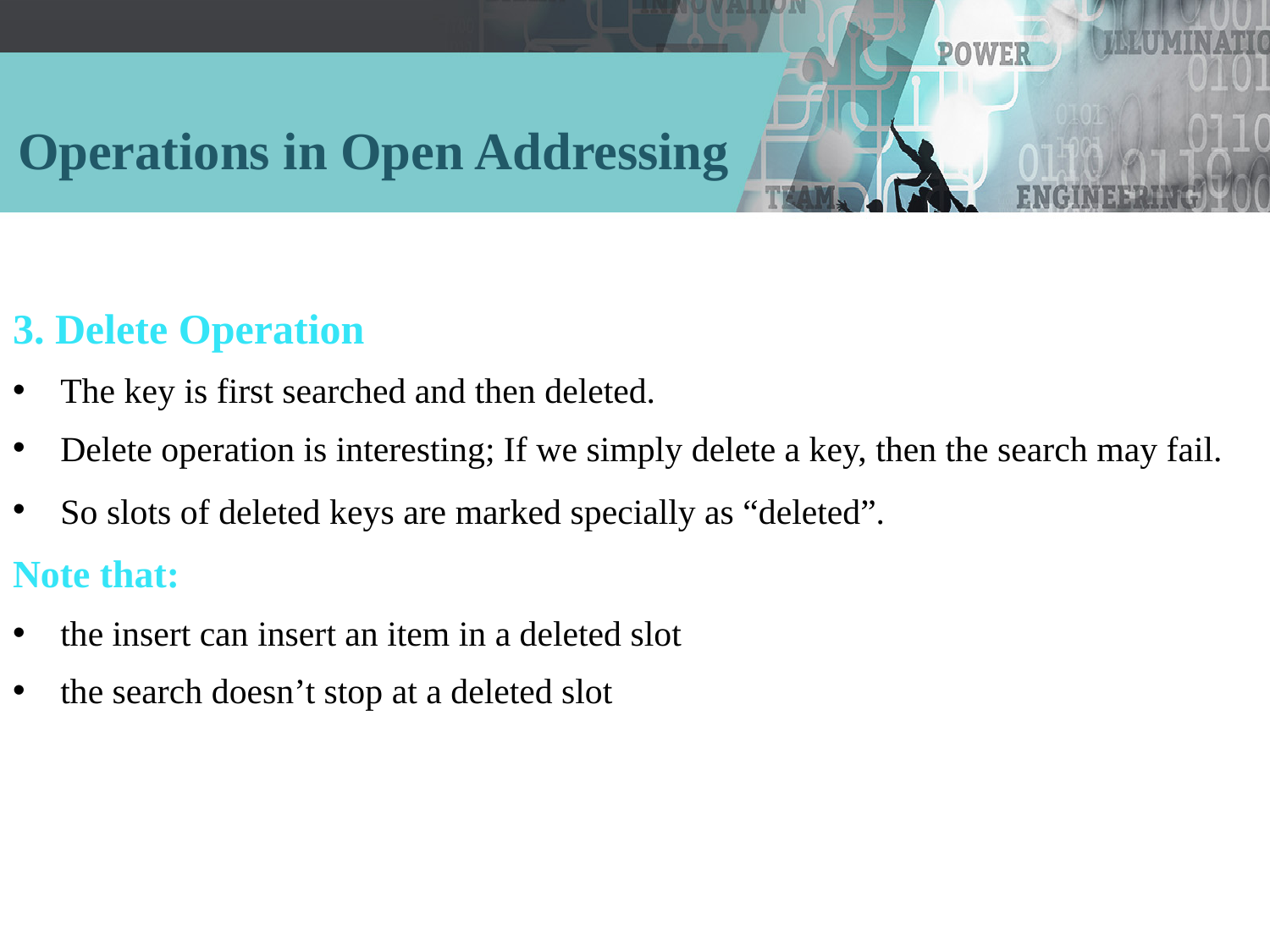

# Operations in Open Addressing
3. Delete Operation
The key is first searched and then deleted.
Delete operation is interesting; If we simply delete a key, then the search may fail.
So slots of deleted keys are marked specially as “deleted”.
Note that:
the insert can insert an item in a deleted slot
the search doesn’t stop at a deleted slot